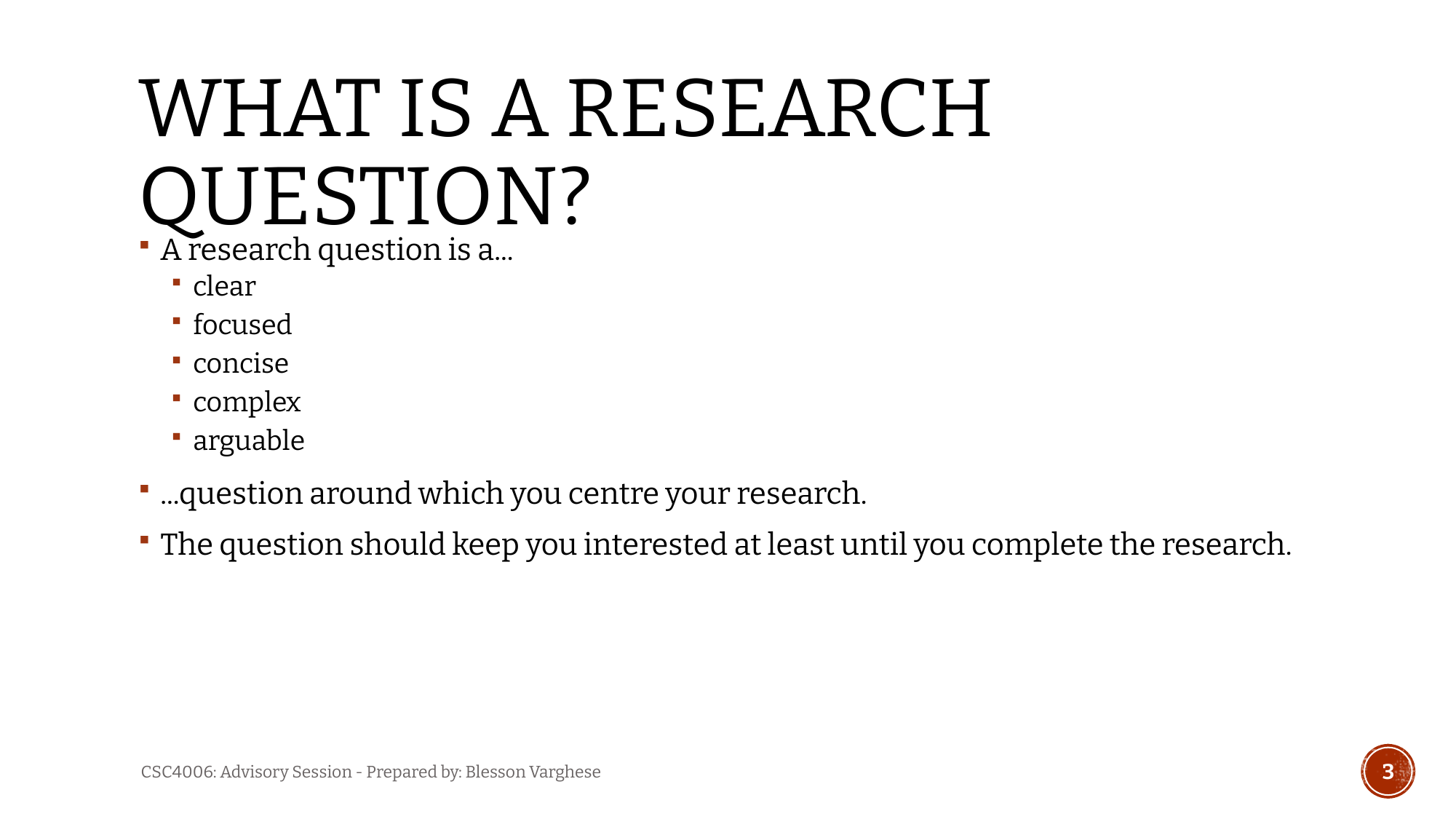

# What is a research QUESTION?
A research question is a...
clear
focused
concise
complex
arguable
...question around which you centre your research.
The question should keep you interested at least until you complete the research.

CSC4006: Advisory Session - Prepared by: Blesson Varghese
3